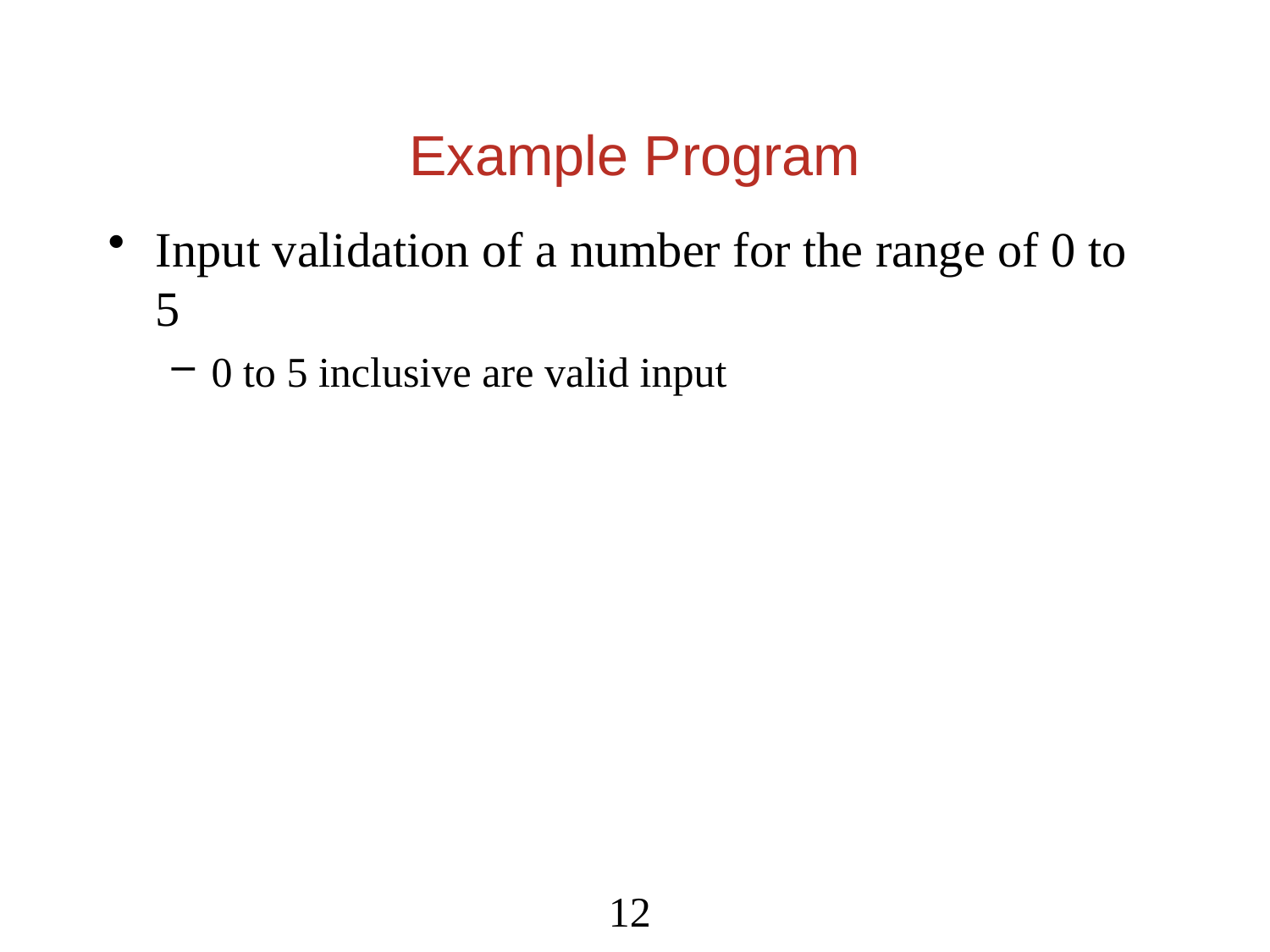

# Example Program
Input validation of a number for the range of 0 to 5
0 to 5 inclusive are valid input

12